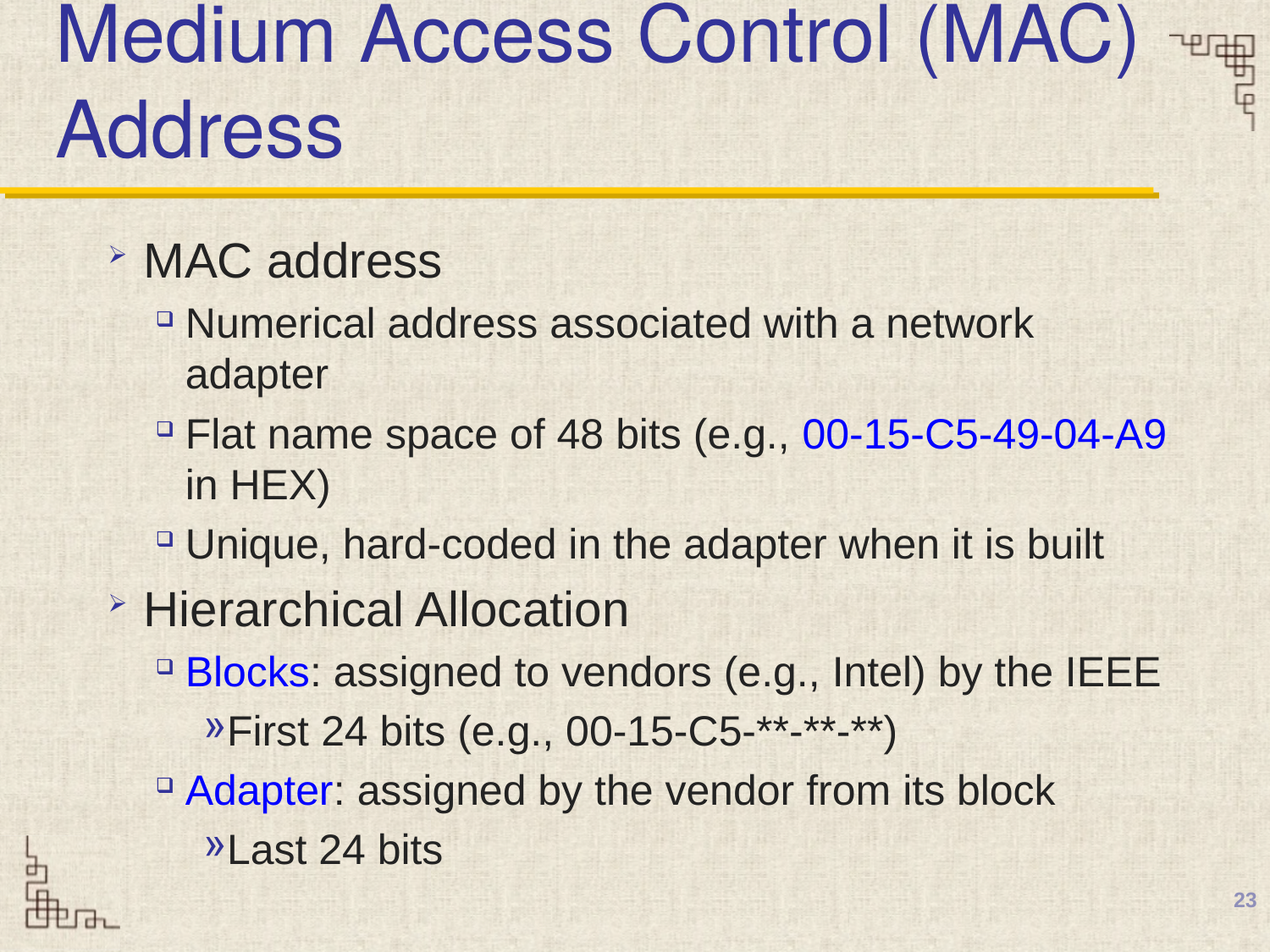

# Medium Access Control (MAC) Address
MAC address
Numerical address associated with a network adapter
Flat name space of 48 bits (e.g., 00-15-C5-49-04-A9 in HEX)
Unique, hard-coded in the adapter when it is built
Hierarchical Allocation
Blocks: assigned to vendors (e.g., Intel) by the IEEE
First 24 bits (e.g., 00-15-C5-**-**-**)
Adapter: assigned by the vendor from its block
Last 24 bits
23